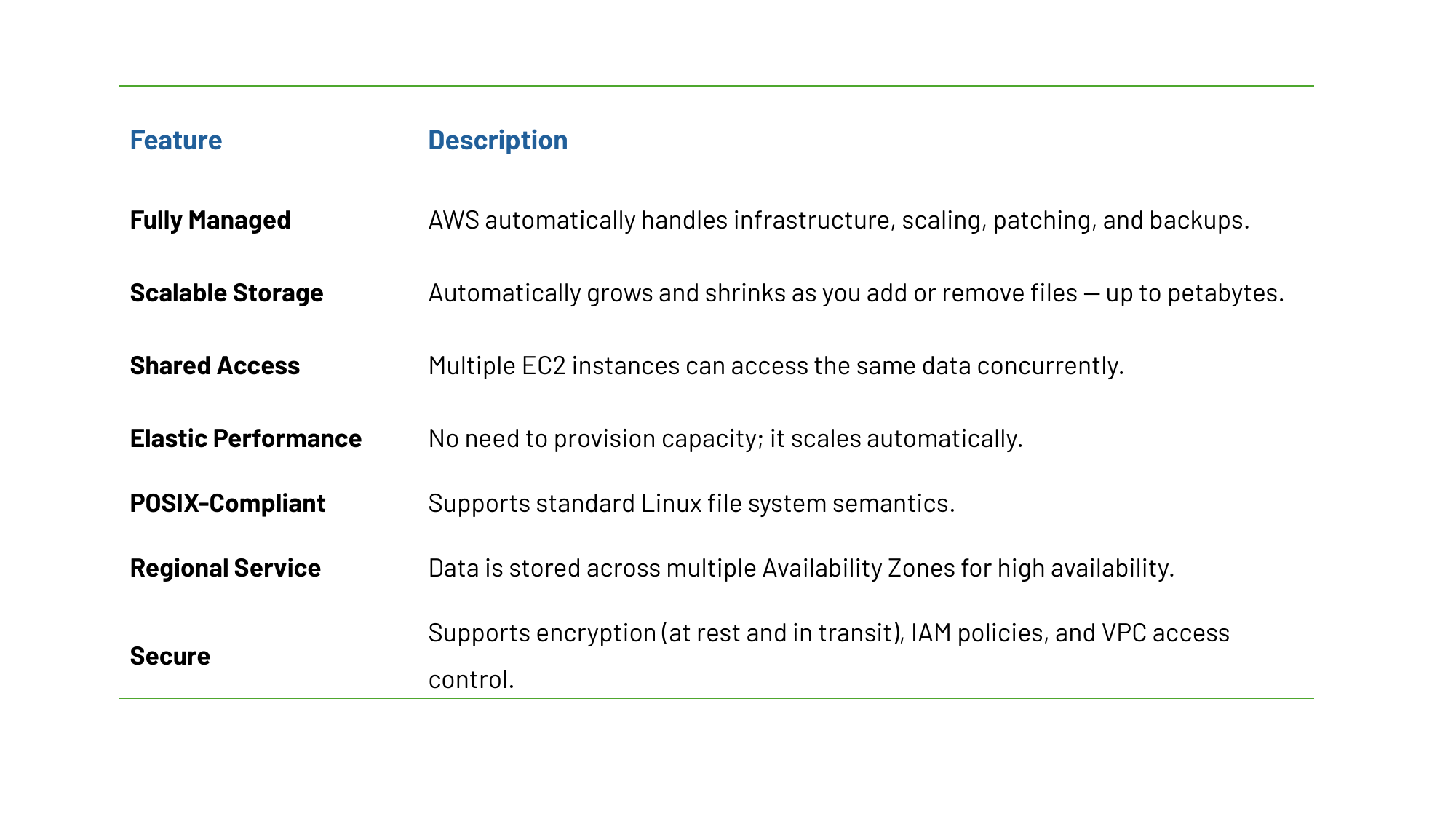

| Feature | Description |
| --- | --- |
| Fully Managed | AWS automatically handles infrastructure, scaling, patching, and backups. |
| Scalable Storage | Automatically grows and shrinks as you add or remove files — up to petabytes. |
| Shared Access | Multiple EC2 instances can access the same data concurrently. |
| Elastic Performance | No need to provision capacity; it scales automatically. |
| POSIX-Compliant | Supports standard Linux file system semantics. |
| Regional Service | Data is stored across multiple Availability Zones for high availability. |
| Secure | Supports encryption (at rest and in transit), IAM policies, and VPC access control. |